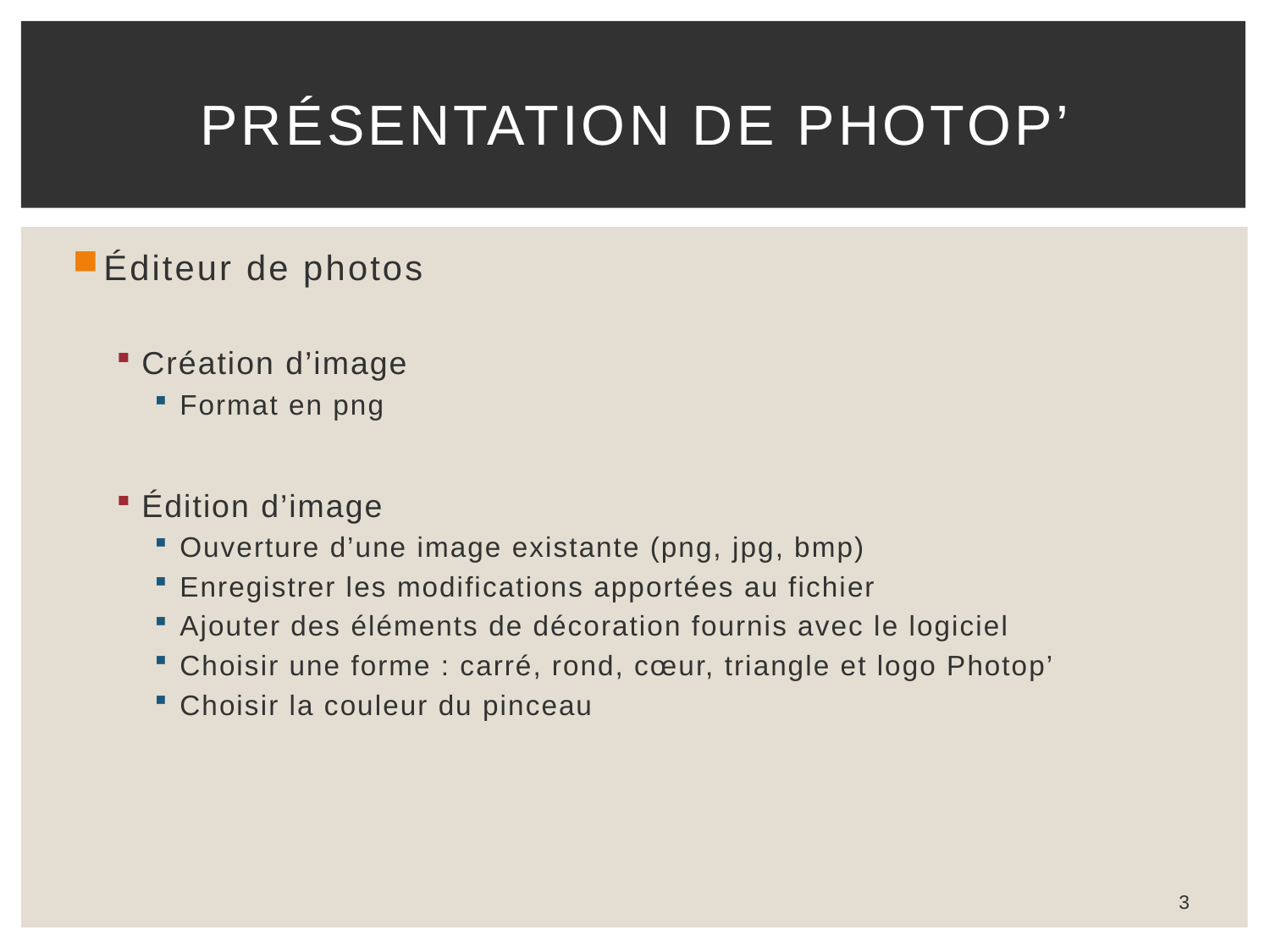

# Présentation de photop’
Éditeur de photos

Création d’image
Format en png

Édition d’image
Ouverture d’une image existante (png, jpg, bmp)
Enregistrer les modifications apportées au fichier
Ajouter des éléments de décoration fournis avec le logiciel
Choisir une forme : carré, rond, cœur, triangle et logo Photop’
Choisir la couleur du pinceau

3